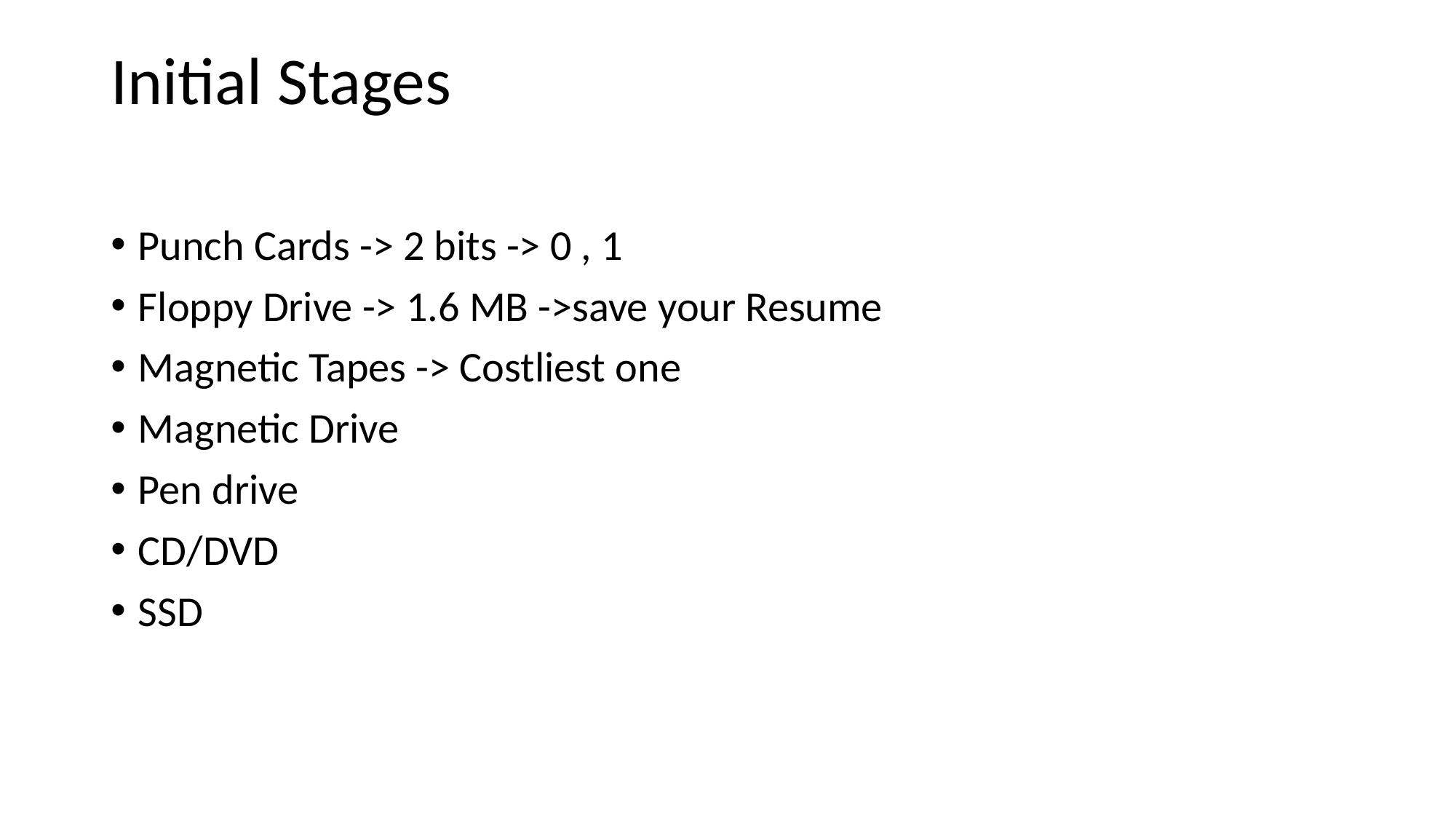

# Initial Stages
Punch Cards -> 2 bits -> 0 , 1
Floppy Drive -> 1.6 MB ->save your Resume
Magnetic Tapes -> Costliest one
Magnetic Drive
Pen drive
CD/DVD
SSD